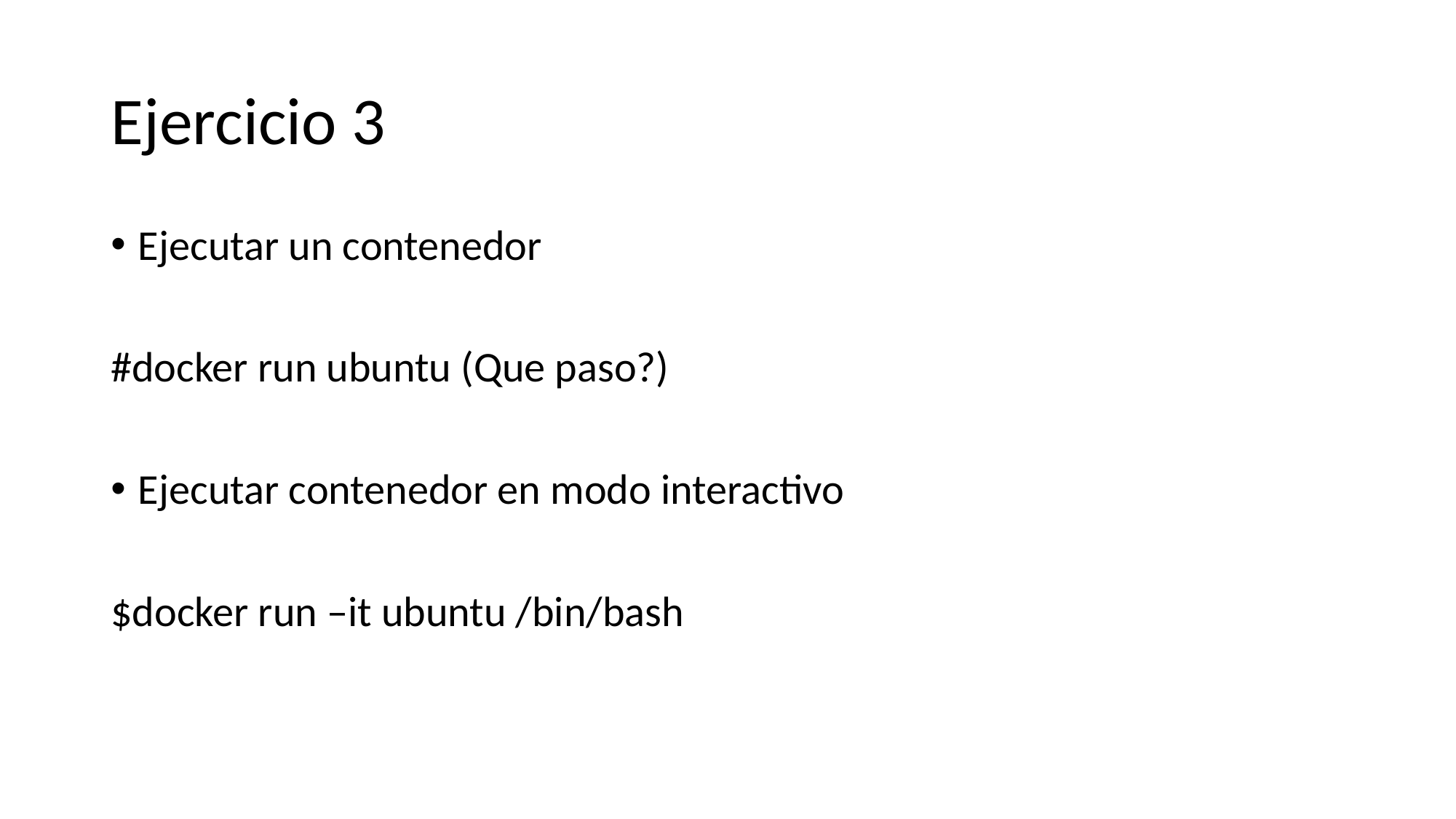

# Ejercicio 3
Ejecutar un contenedor

#docker run ubuntu (Que paso?)

Ejecutar contenedor en modo interactivo

$docker run –it ubuntu /bin/bash